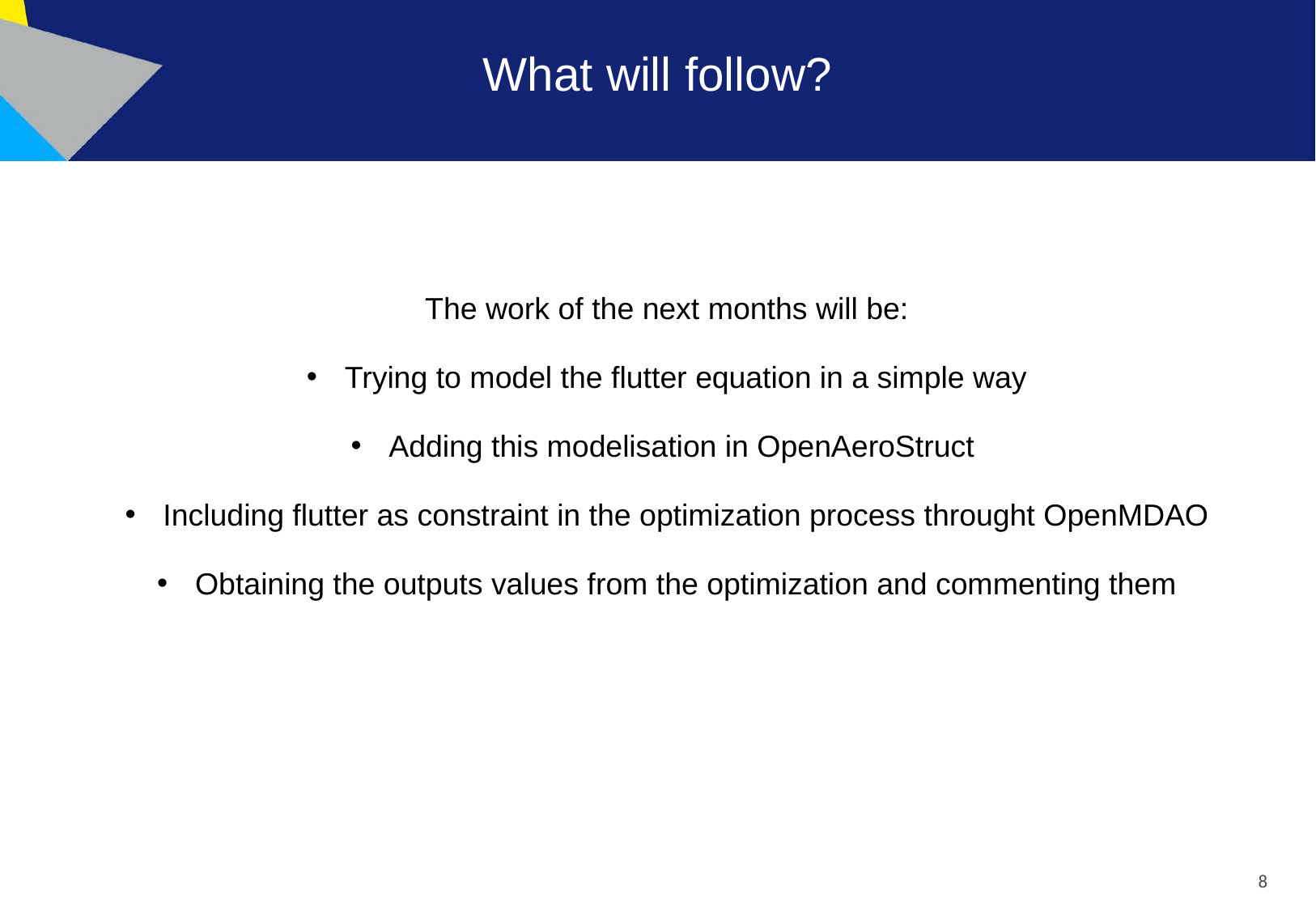

# What will follow?
The work of the next months will be:

Trying to model the flutter equation in a simple way

Adding this modelisation in OpenAeroStruct

Including flutter as constraint in the optimization process throught OpenMDAO

Obtaining the outputs values from the optimization and commenting them

8